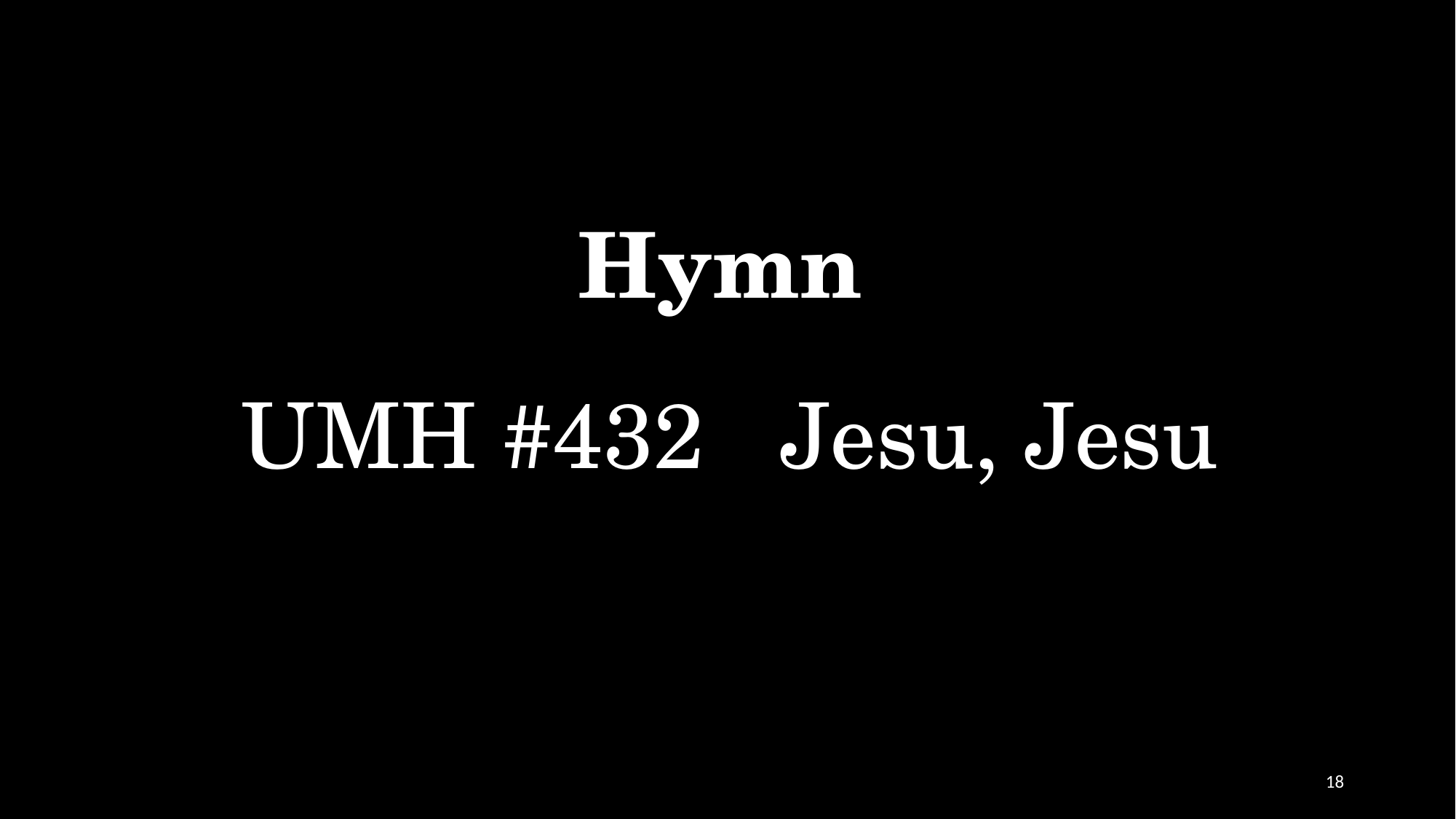

# Hymn UMH #432   Jesu, Jesu
18